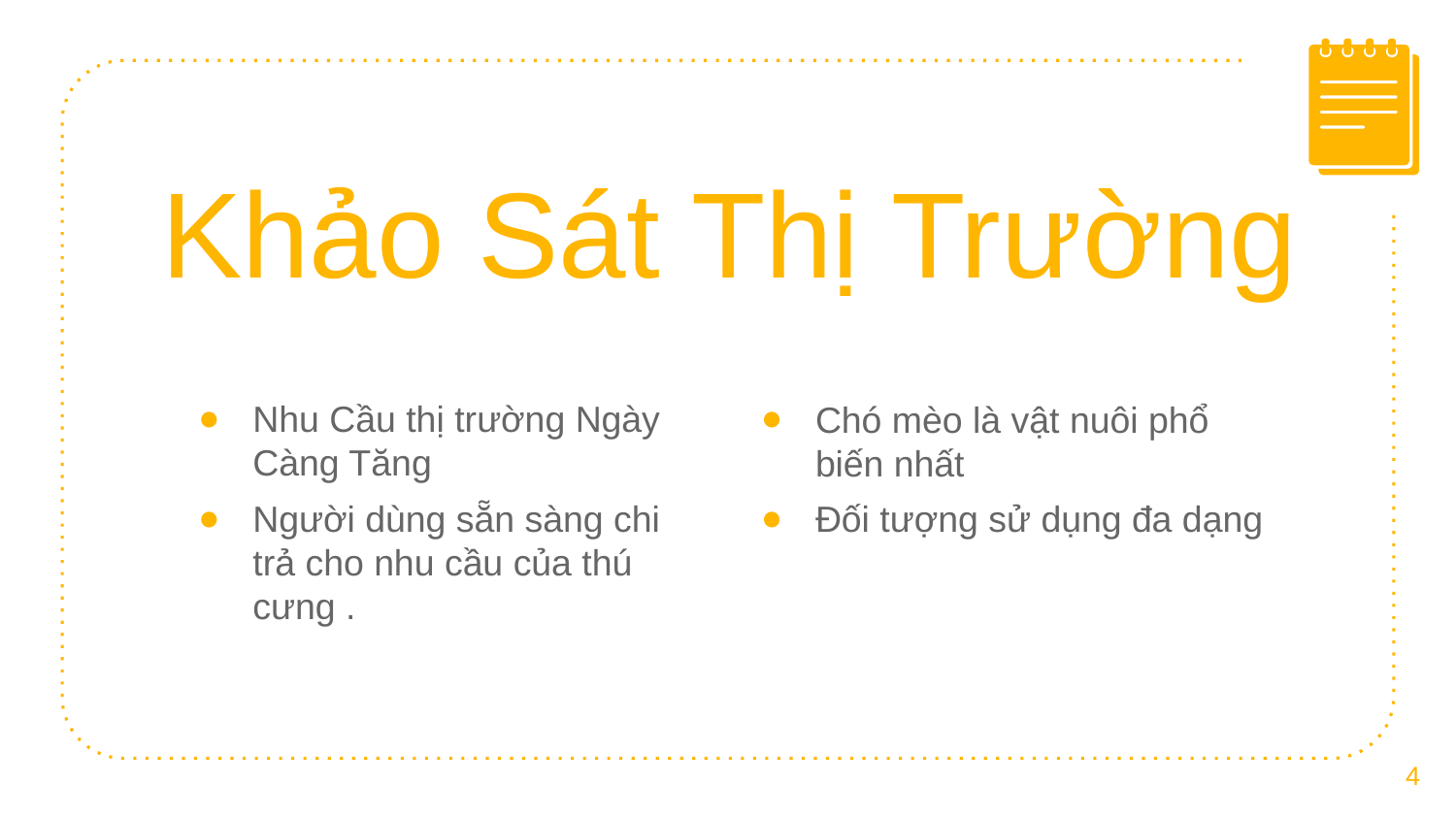

# Khảo Sát Thị Trường
Chó mèo là vật nuôi phổ biến nhất
Đối tượng sử dụng đa dạng
Nhu Cầu thị trường Ngày Càng Tăng
Người dùng sẵn sàng chi trả cho nhu cầu của thú cưng .

4